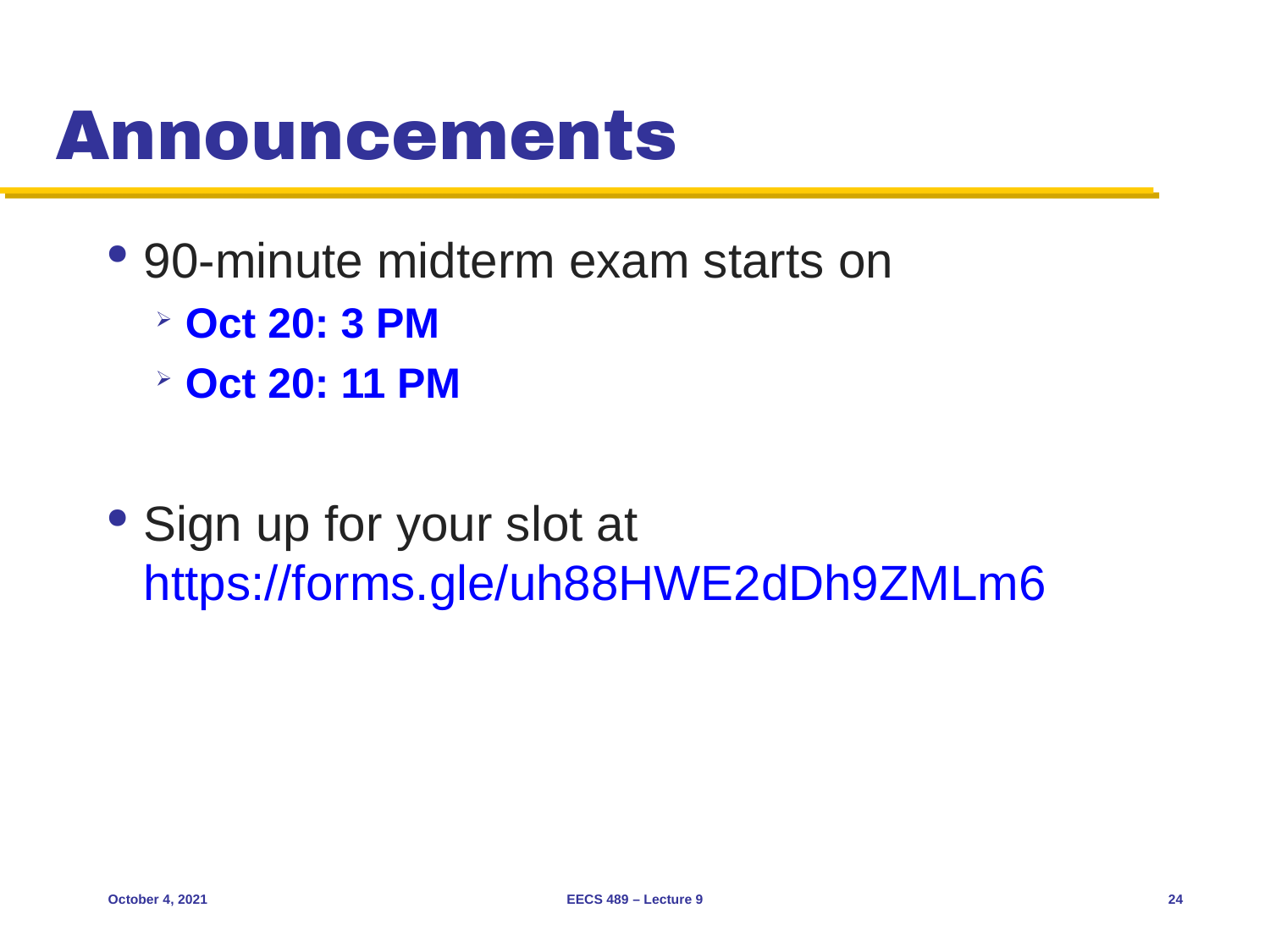

# Announcements
90-minute midterm exam starts on
Oct 20: 3 PM
Oct 20: 11 PM

Sign up for your slot at https://forms.gle/uh88HWE2dDh9ZMLm6
October 4, 2021
EECS 489 – Lecture 9
24